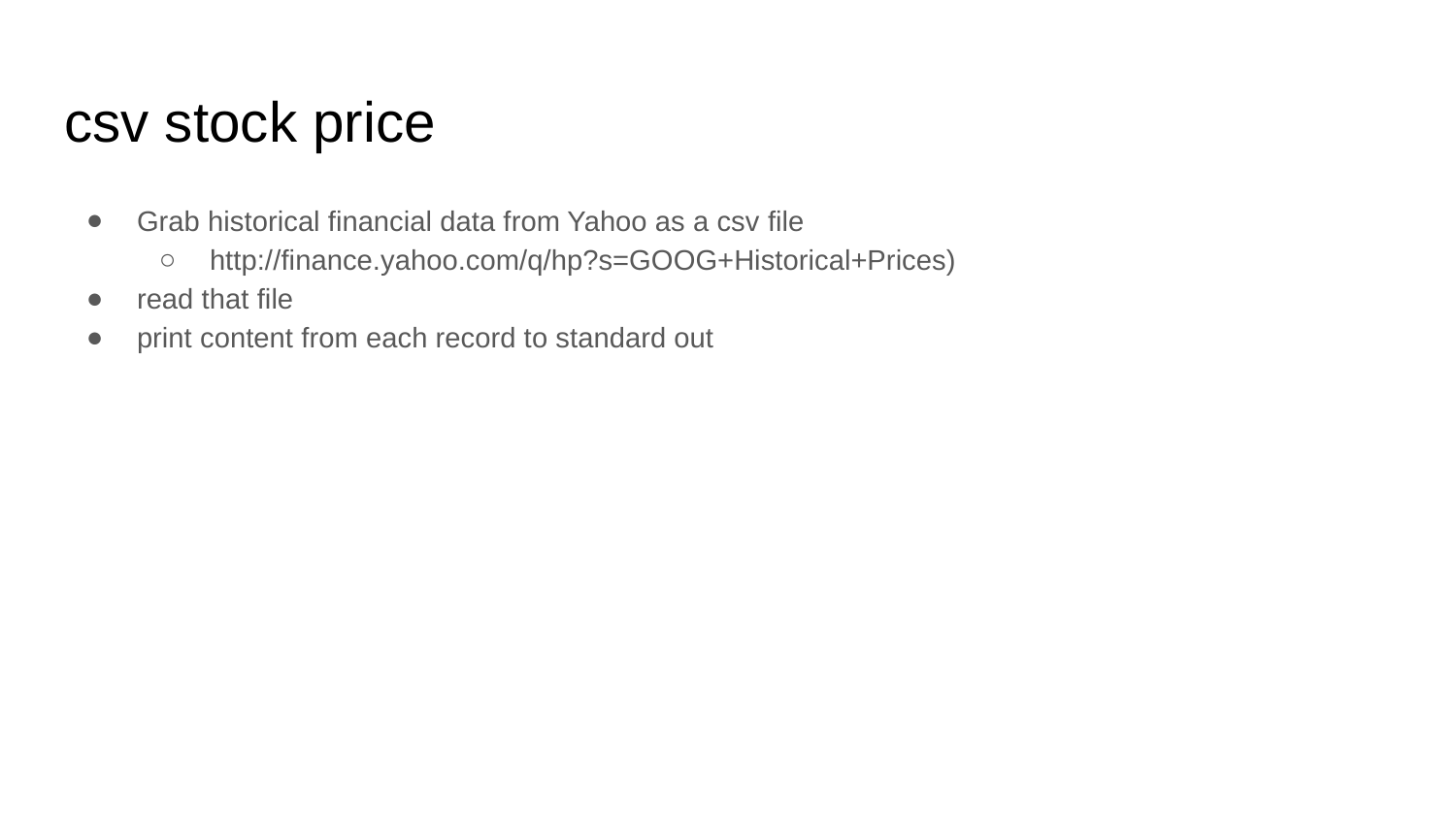

# csv stock price
Grab historical financial data from Yahoo as a csv file
http://finance.yahoo.com/q/hp?s=GOOG+Historical+Prices)
read that file
print content from each record to standard out